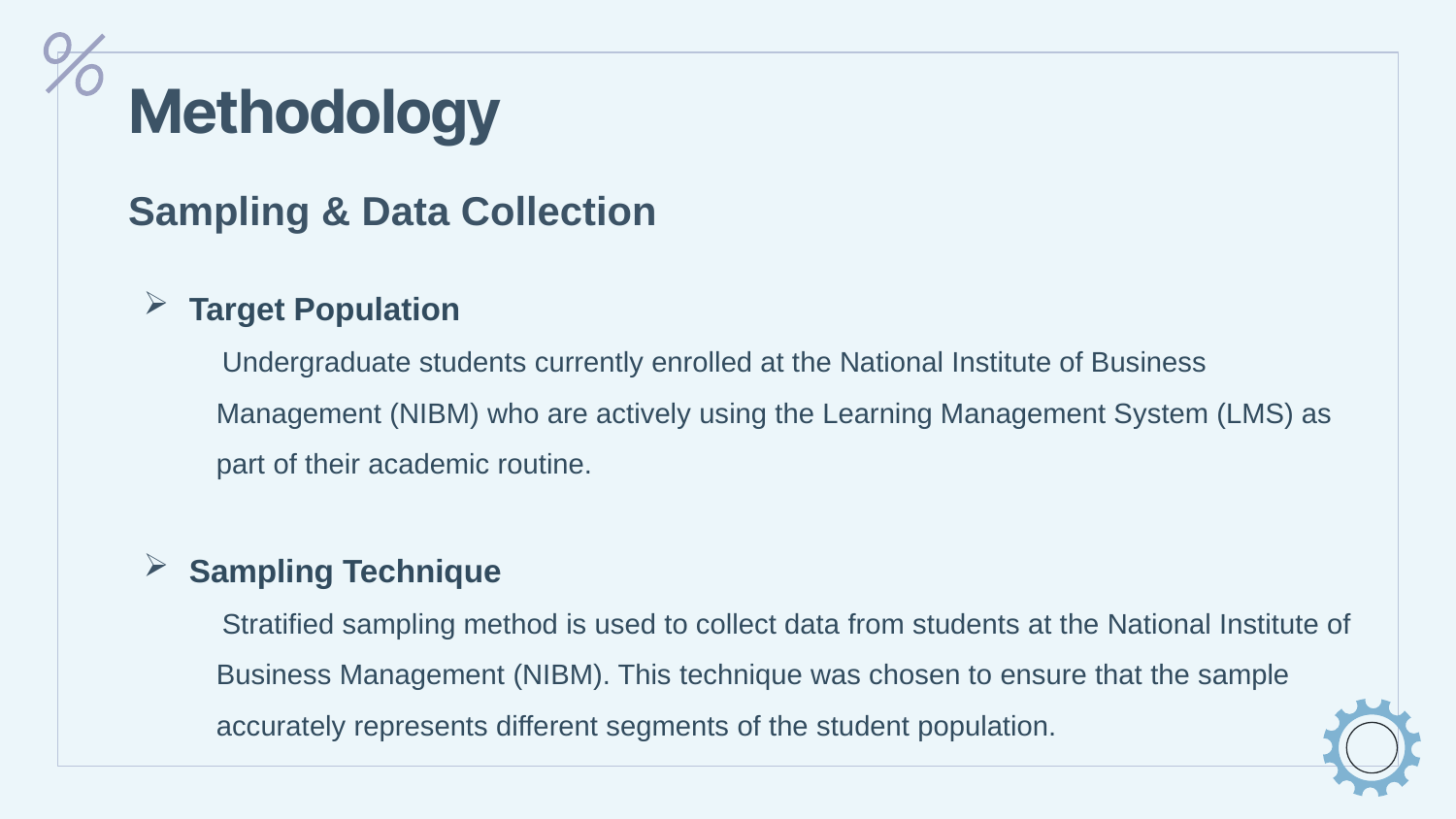

# Methodology
Sampling & Data Collection
Target Population
       Undergraduate students currently enrolled at the National Institute of Business Management (NIBM) who are actively using the Learning Management System (LMS) as part of their academic routine.

Sampling Technique
       Stratified sampling method is used to collect data from students at the National Institute of Business Management (NIBM). This technique was chosen to ensure that the sample accurately represents different segments of the student population.